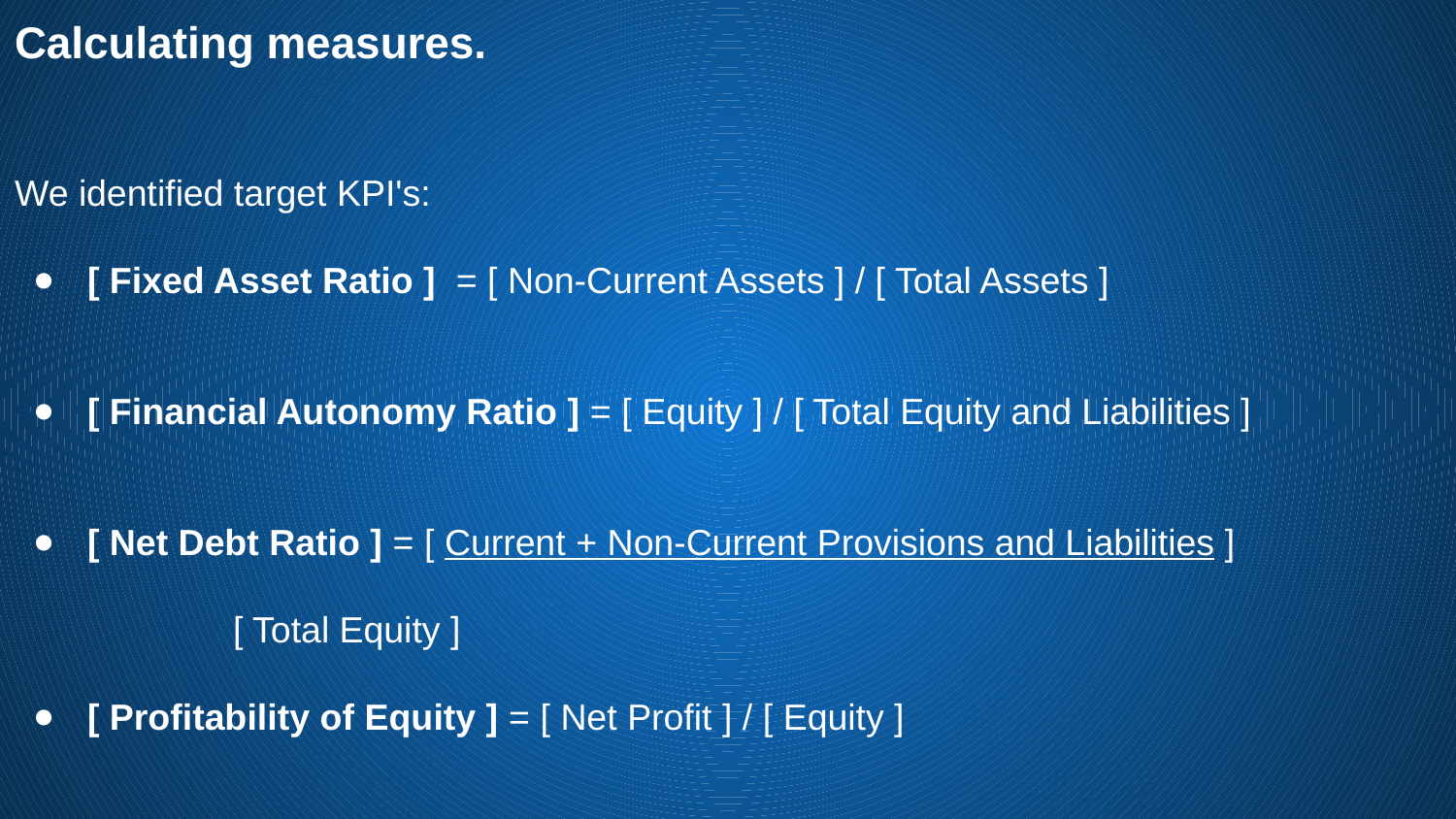

Calculating measures.
We identified target KPI's:

[ Fixed Asset Ratio ]  = [ Non-Current Assets ] / [ Total Assets ]

[ Financial Autonomy Ratio ] = [ Equity ] / [ Total Equity and Liabilities ]

[ Net Debt Ratio ] = [ Current + Non-Current Provisions and Liabilities ]												[ Total Equity ]

[ Profitability of Equity ] = [ Net Profit ] / [ Equity ]